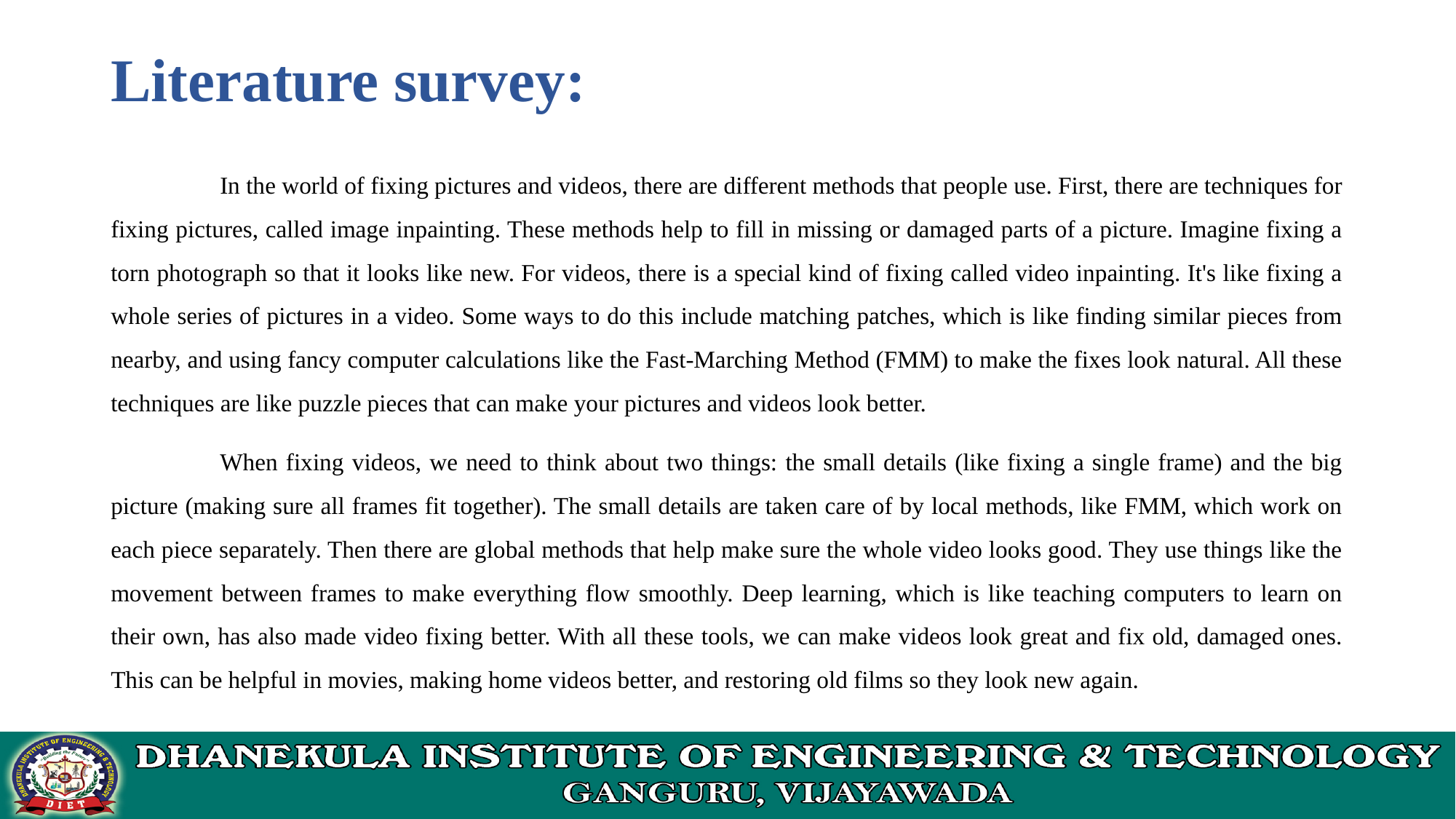

# Literature survey:
	In the world of fixing pictures and videos, there are different methods that people use. First, there are techniques for fixing pictures, called image inpainting. These methods help to fill in missing or damaged parts of a picture. Imagine fixing a torn photograph so that it looks like new. For videos, there is a special kind of fixing called video inpainting. It's like fixing a whole series of pictures in a video. Some ways to do this include matching patches, which is like finding similar pieces from nearby, and using fancy computer calculations like the Fast-Marching Method (FMM) to make the fixes look natural. All these techniques are like puzzle pieces that can make your pictures and videos look better.
	When fixing videos, we need to think about two things: the small details (like fixing a single frame) and the big picture (making sure all frames fit together). The small details are taken care of by local methods, like FMM, which work on each piece separately. Then there are global methods that help make sure the whole video looks good. They use things like the movement between frames to make everything flow smoothly. Deep learning, which is like teaching computers to learn on their own, has also made video fixing better. With all these tools, we can make videos look great and fix old, damaged ones. This can be helpful in movies, making home videos better, and restoring old films so they look new again.